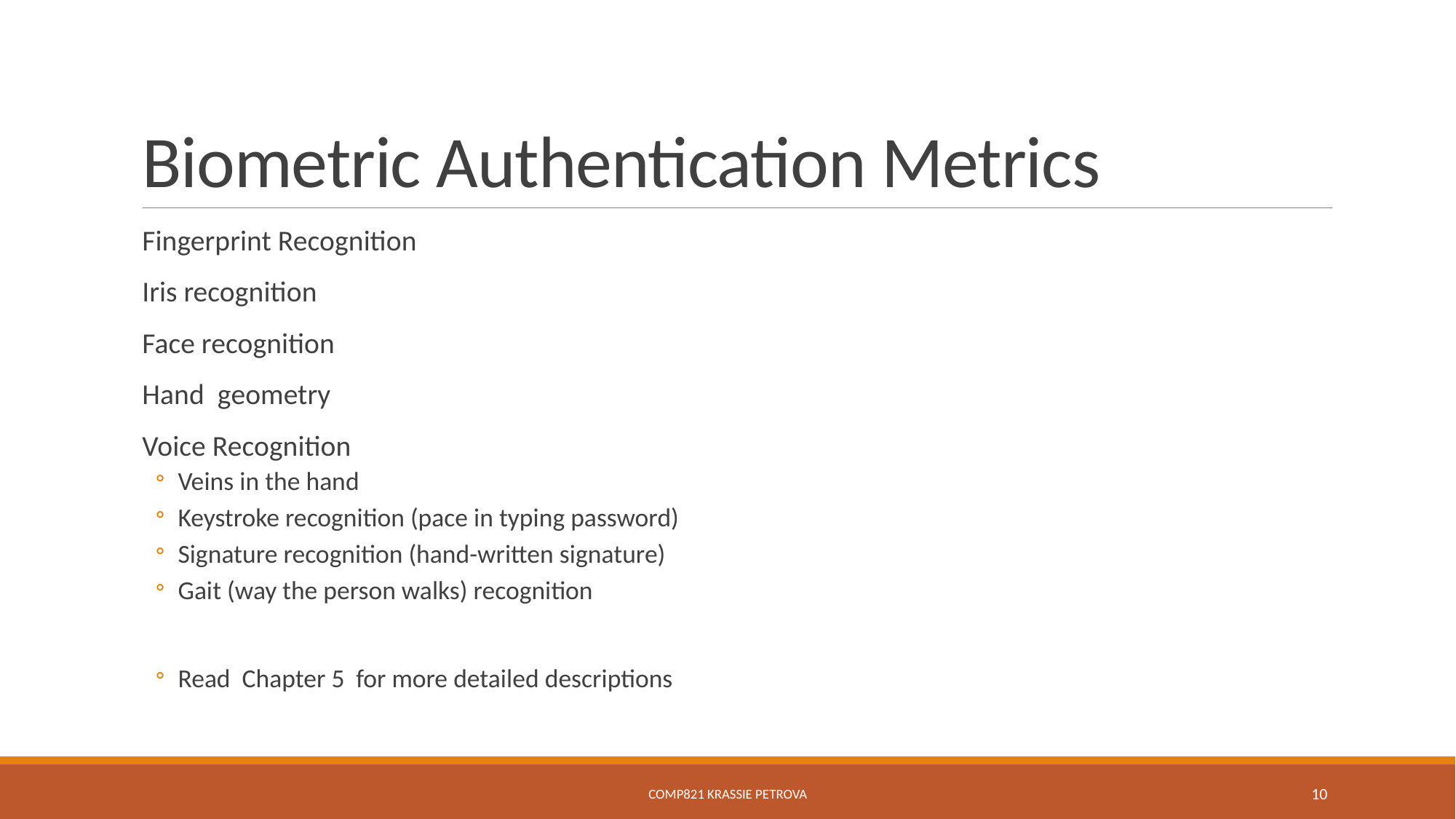

# Biometric Authentication Metrics
Fingerprint Recognition
Iris recognition
Face recognition
Hand  geometry
Voice Recognition
Veins in the hand
Keystroke recognition (pace in typing password)
Signature recognition (hand-written signature)
Gait (way the person walks) recognition

Read  Chapter 5  for more detailed descriptions

COMP821 Krassie Petrova
10